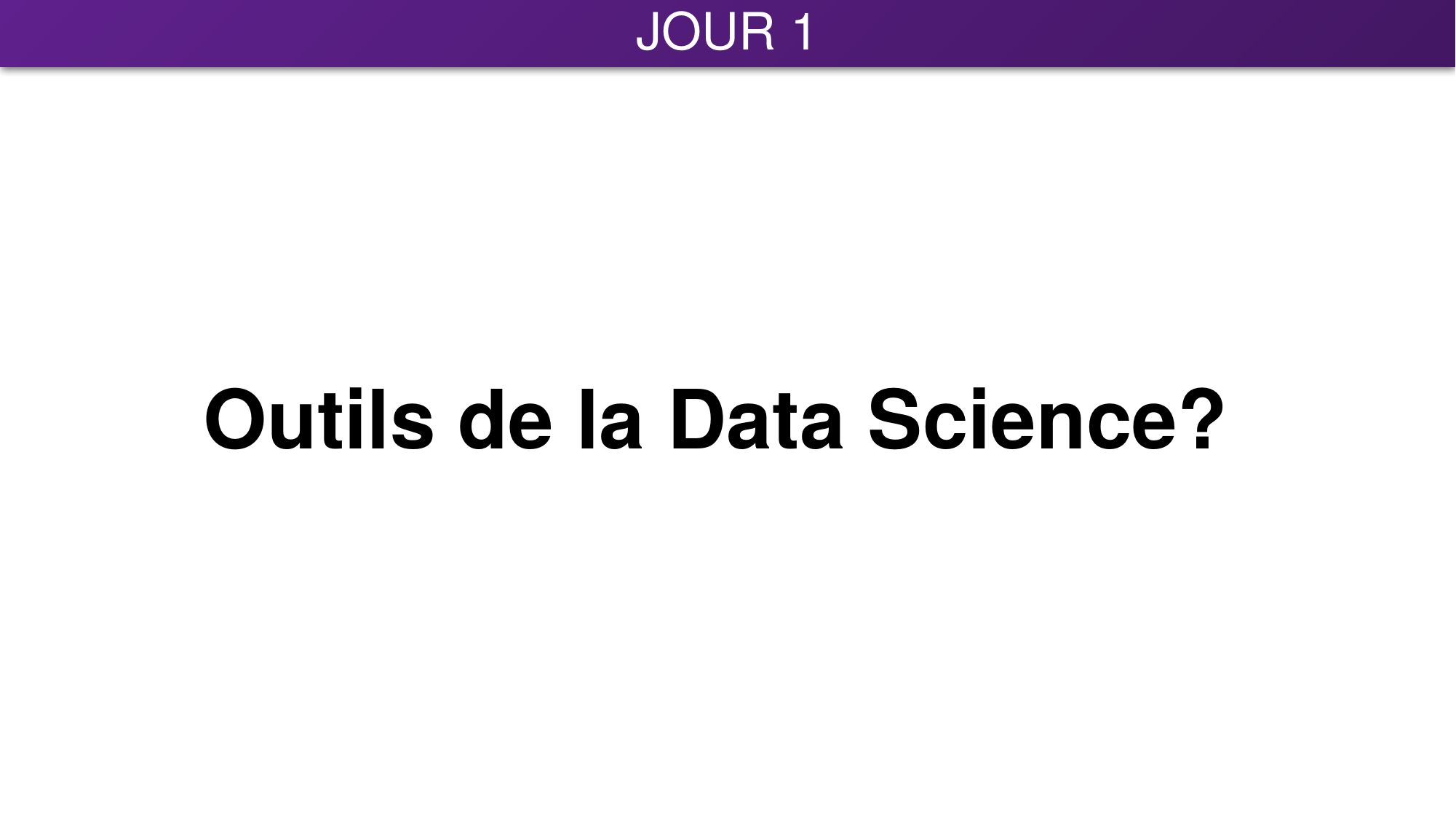

# JOUR 1
Outils de la Data Science?